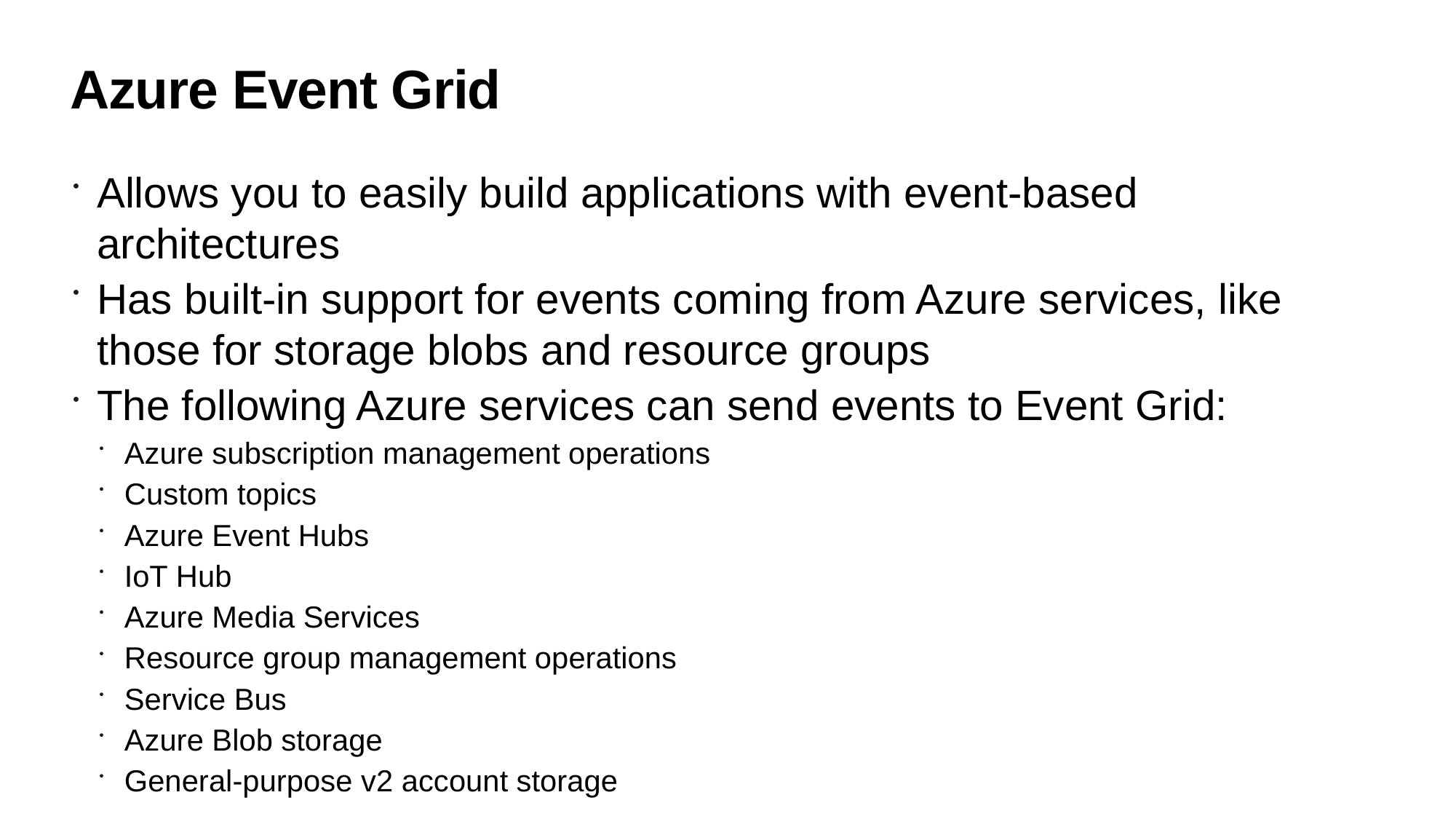

# Azure Event Grid
Allows you to easily build applications with event-based architectures
Has built-in support for events coming from Azure services, like those for storage blobs and resource groups
The following Azure services can send events to Event Grid:
Azure subscription management operations
Custom topics
Azure Event Hubs
IoT Hub
Azure Media Services
Resource group management operations
Service Bus
Azure Blob storage
General-purpose v2 account storage